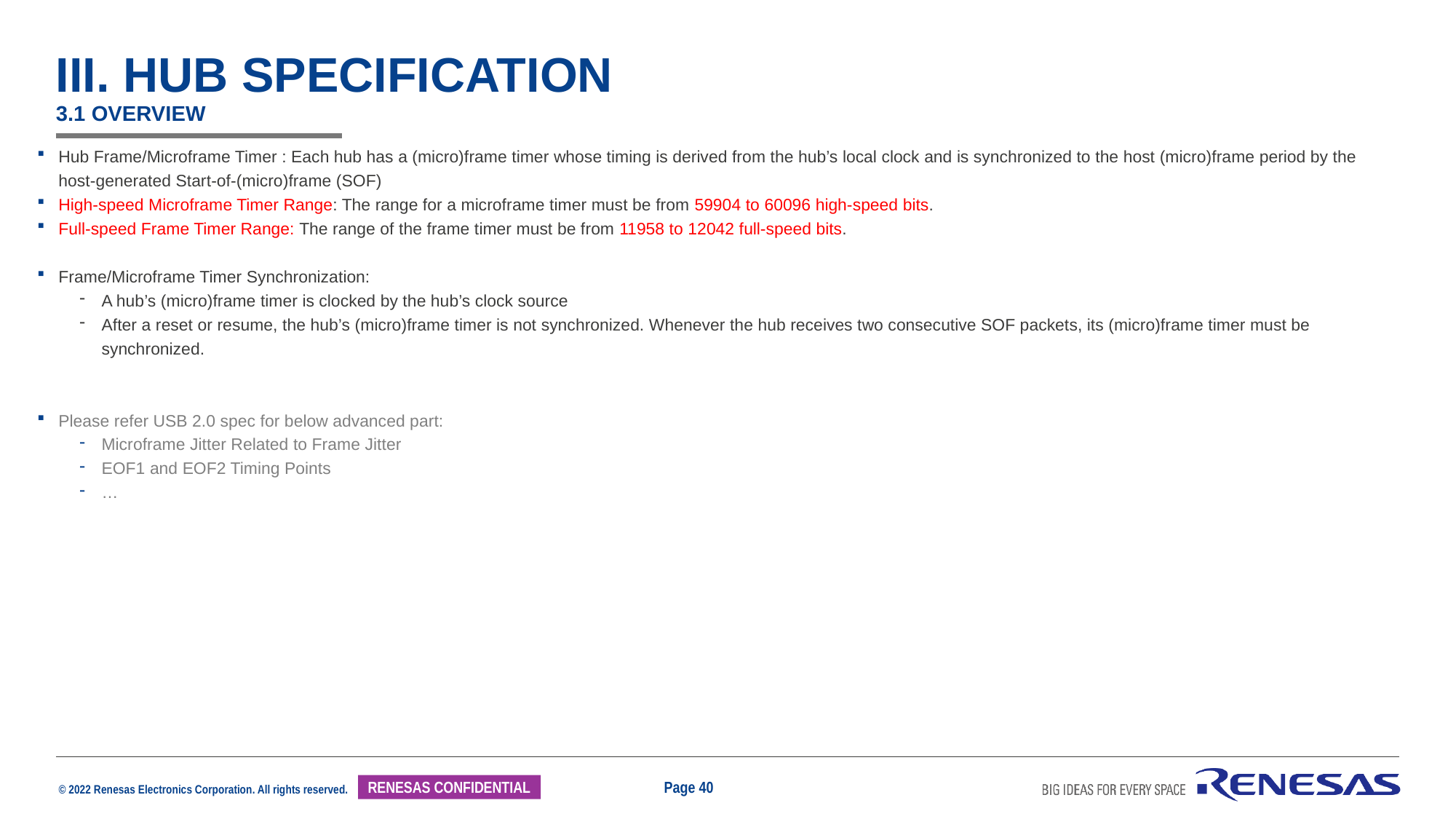

# III. Hub Specification 3.1 Overview
Hub Frame/Microframe Timer : Each hub has a (micro)frame timer whose timing is derived from the hub’s local clock and is synchronized to the host (micro)frame period by the host-generated Start-of-(micro)frame (SOF)
High-speed Microframe Timer Range: The range for a microframe timer must be from 59904 to 60096 high-speed bits.
Full-speed Frame Timer Range: The range of the frame timer must be from 11958 to 12042 full-speed bits.

Frame/Microframe Timer Synchronization:
A hub’s (micro)frame timer is clocked by the hub’s clock source
After a reset or resume, the hub’s (micro)frame timer is not synchronized. Whenever the hub receives two consecutive SOF packets, its (micro)frame timer must be synchronized.

Please refer USB 2.0 spec for below advanced part:
Microframe Jitter Related to Frame Jitter
EOF1 and EOF2 Timing Points
…